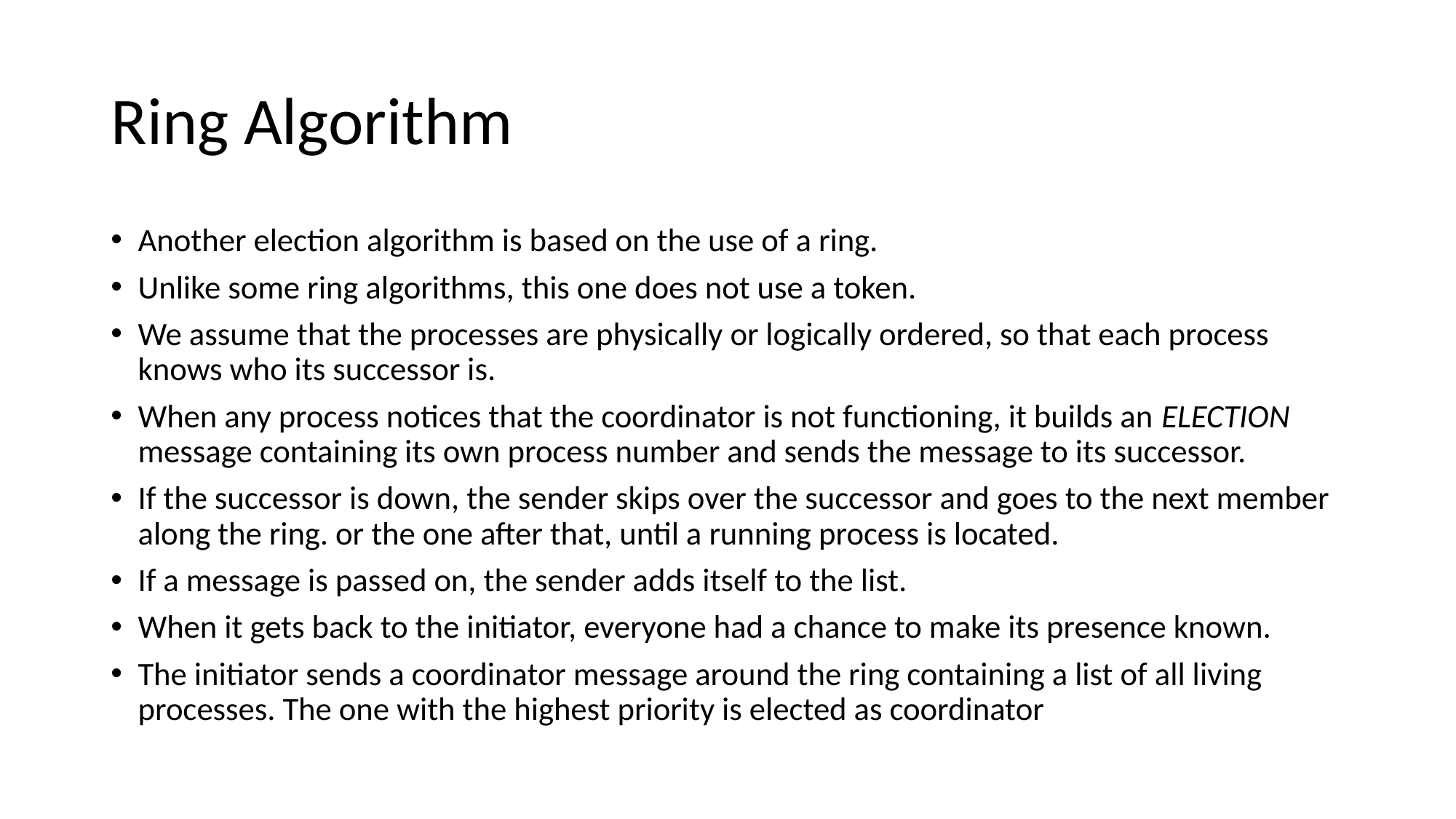

# Ring Algorithm
Another election algorithm is based on the use of a ring.
Unlike some ring algorithms, this one does not use a token.
We assume that the processes are physically or logically ordered, so that each process knows who its successor is.
When any process notices that the coordinator is not functioning, it builds an ELECTION message containing its own process number and sends the message to its successor.
If the successor is down, the sender skips over the successor and goes to the next member along the ring. or the one after that, until a running process is located.
If a message is passed on, the sender adds itself to the list.
When it gets back to the initiator, everyone had a chance to make its presence known.
The initiator sends a coordinator message around the ring containing a list of all living processes. The one with the highest priority is elected as coordinator